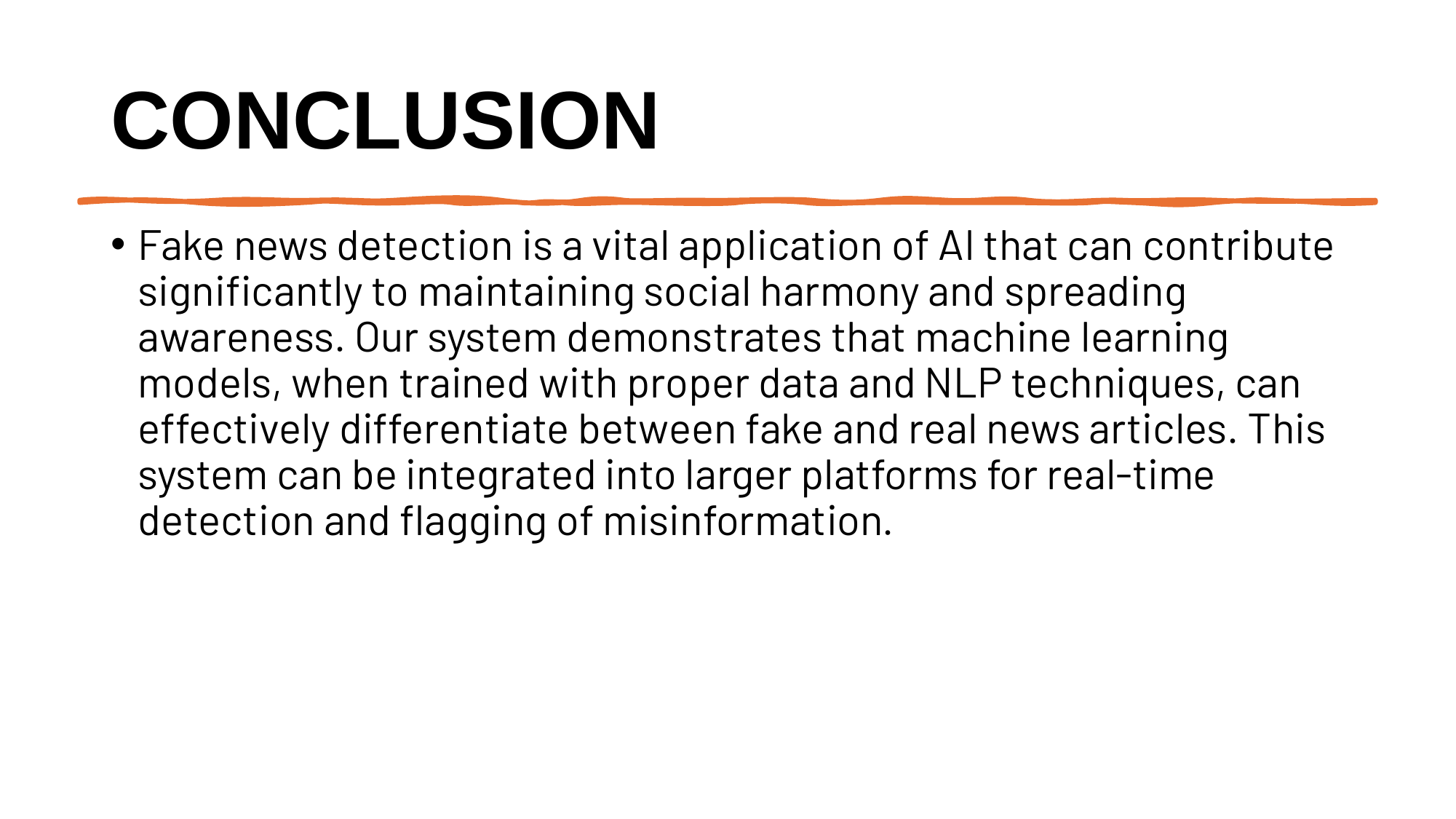

# Conclusion

Fake news detection is a vital application of AI that can contribute significantly to maintaining social harmony and spreading awareness. Our system demonstrates that machine learning models, when trained with proper data and NLP techniques, can effectively differentiate between fake and real news articles. This system can be integrated into larger platforms for real-time detection and flagging of misinformation.